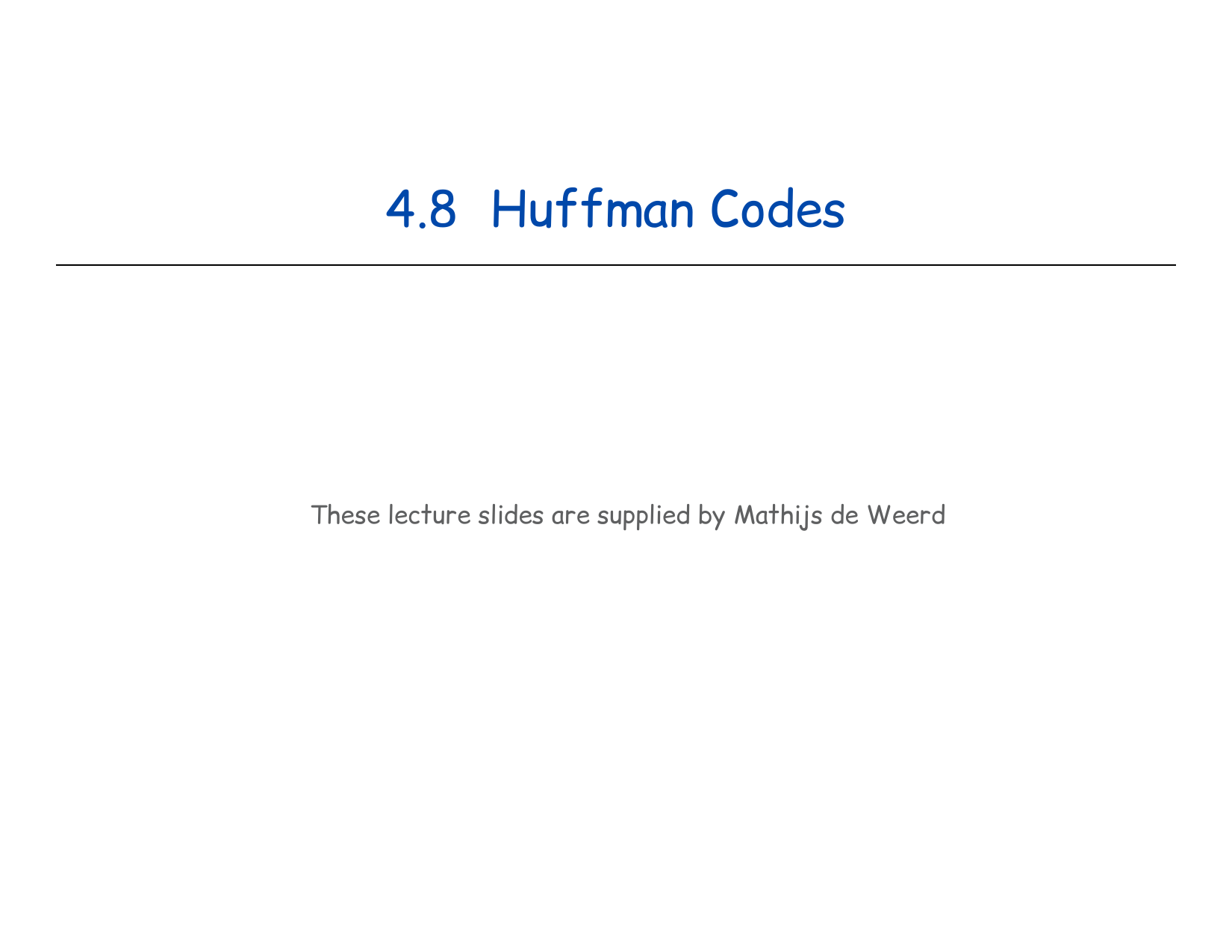

# 4.8	Huffman Codes

These lecture slides are supplied by Mathijs de Weerd